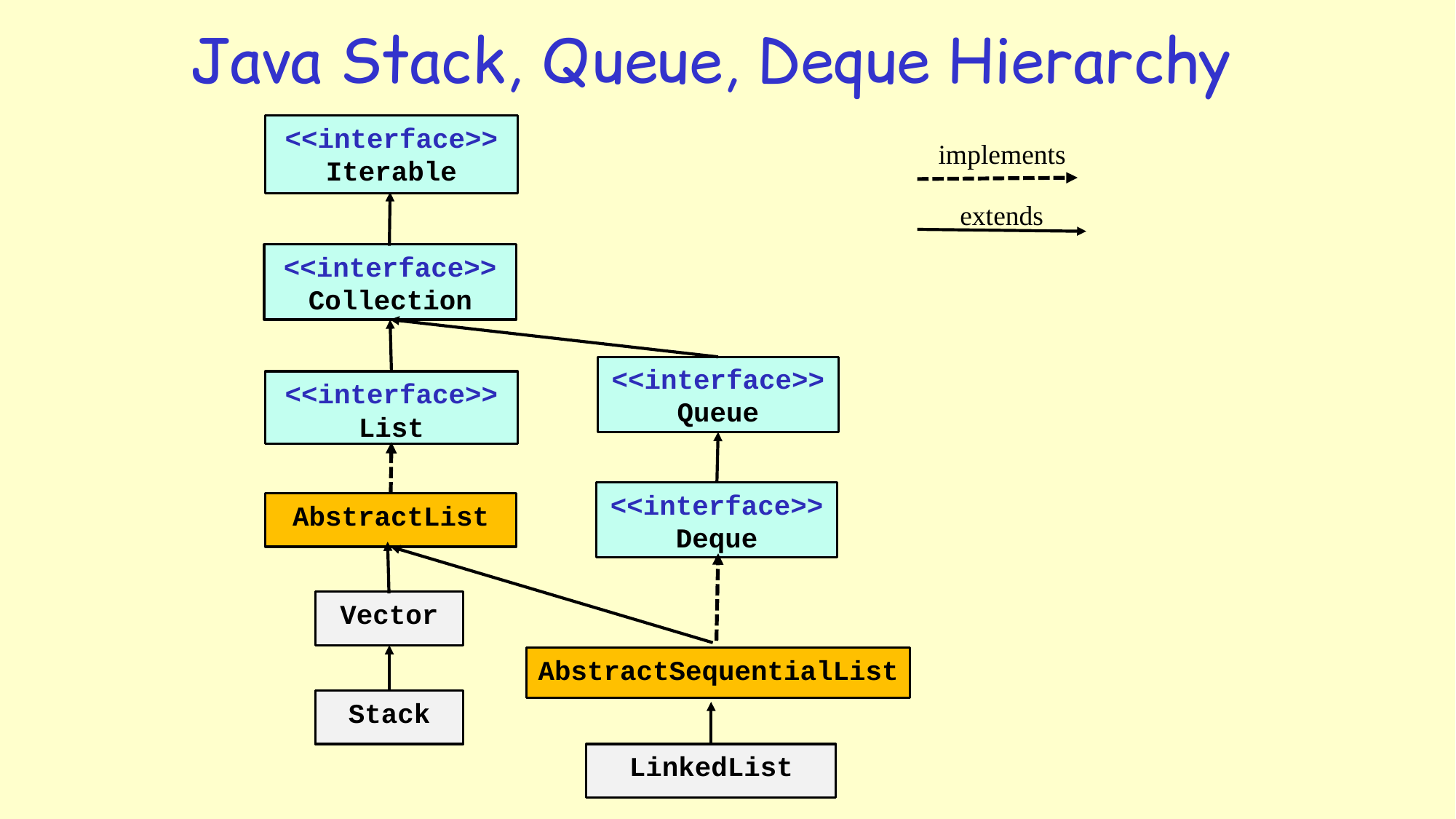

# Java Stack, Queue, Deque Hierarchy
<<interface>>
Iterable
implements
extends
<<interface>>
Collection
<<interface>>
Queue
<<interface>>
List
<<interface>>
Deque
AbstractList
Vector
AbstractSequentialList
Stack
LinkedList